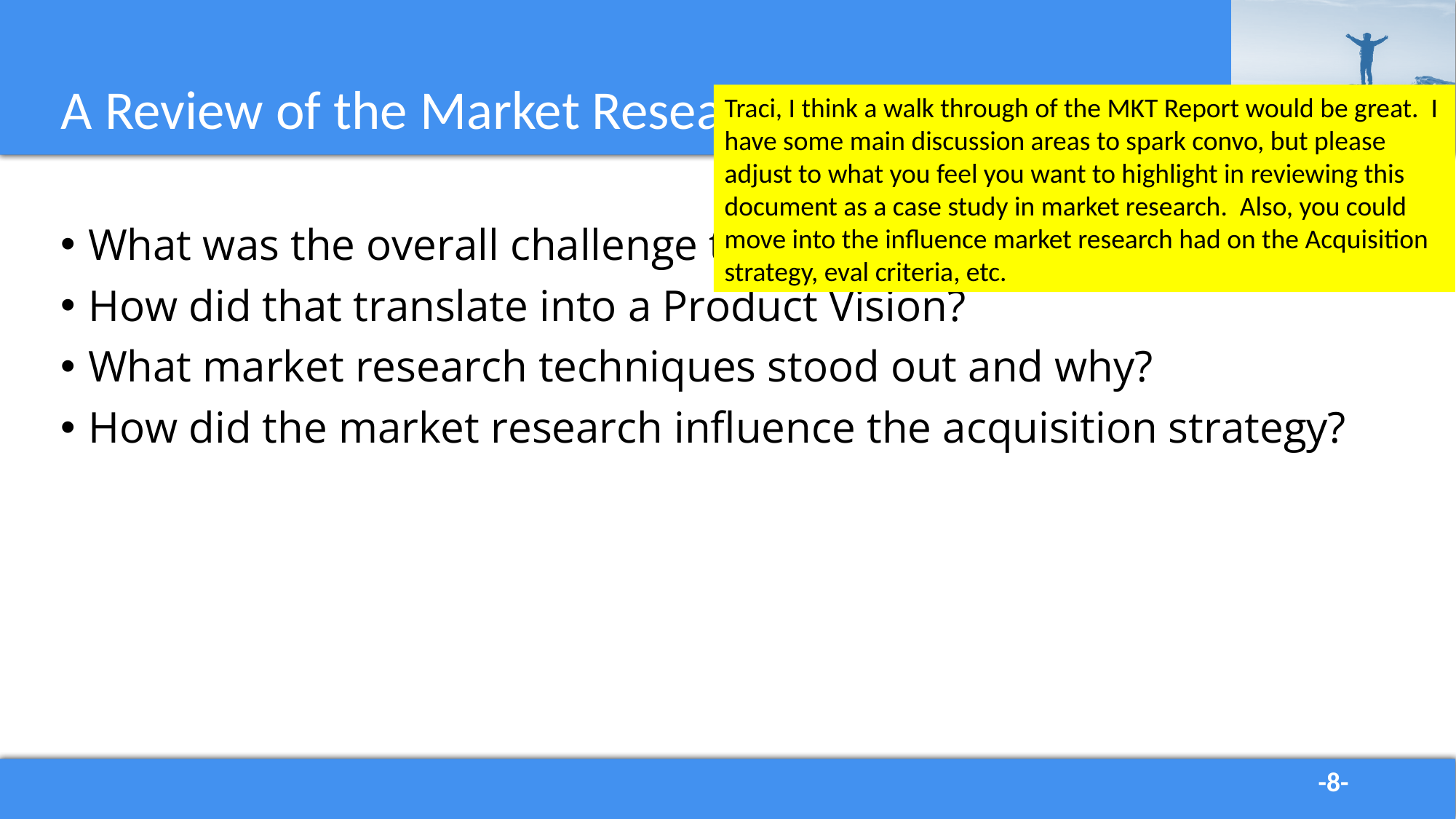

# A Review of the Market Research Report
Traci, I think a walk through of the MKT Report would be great.  I have some main discussion areas to spark convo, but please adjust to what you feel you want to highlight in reviewing this document as a case study in market research.  Also, you could move into the influence market research had on the Acquisition strategy, eval criteria, etc.
What was the overall challenge the government was facing?
How did that translate into a Product Vision?
What market research techniques stood out and why?
How did the market research influence the acquisition strategy?